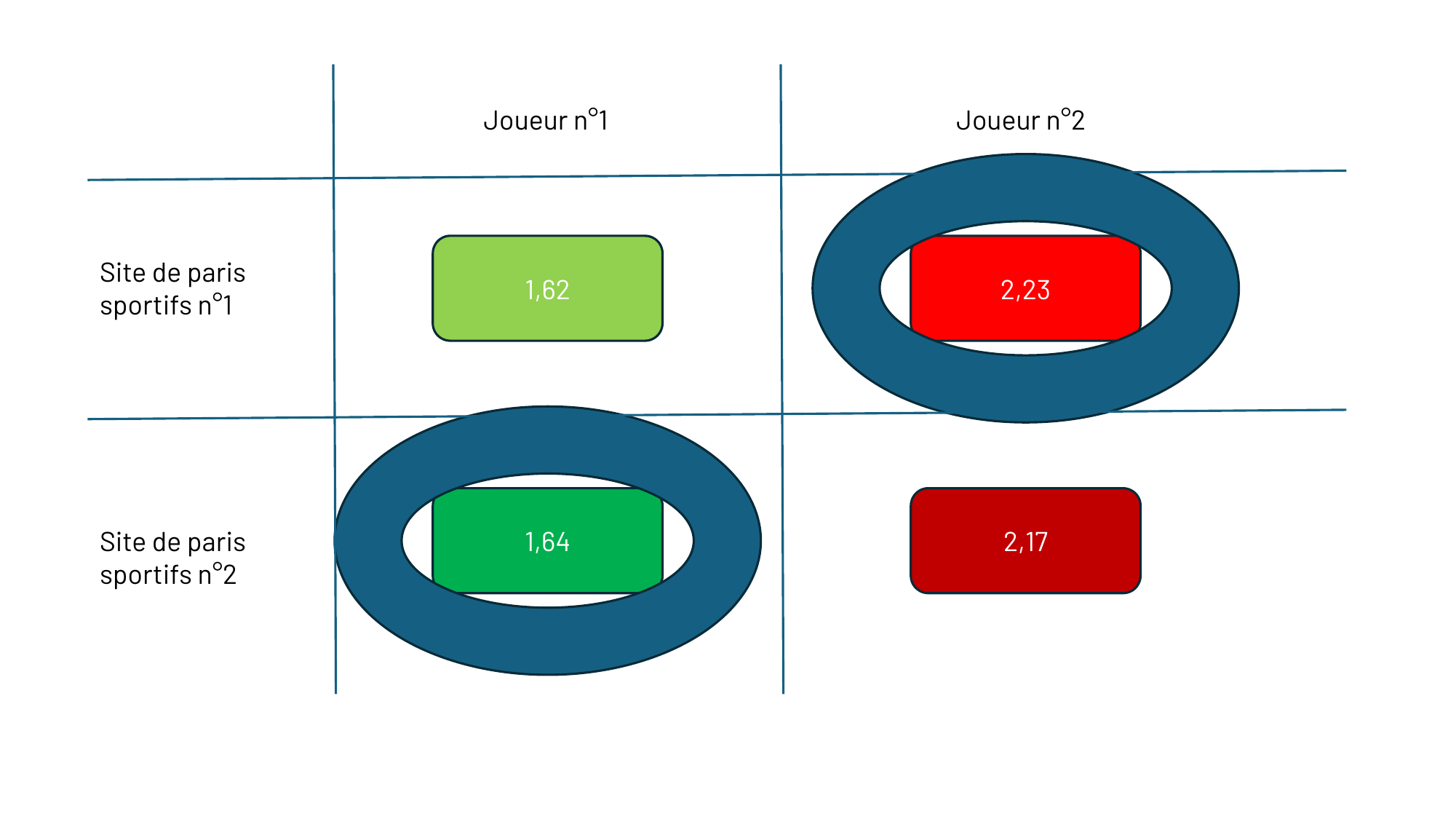

Joueur n°1
Joueur n°2

1,62
2,23
Site de paris sportifs n°1

1,64
2,17
Site de paris sportifs n°2